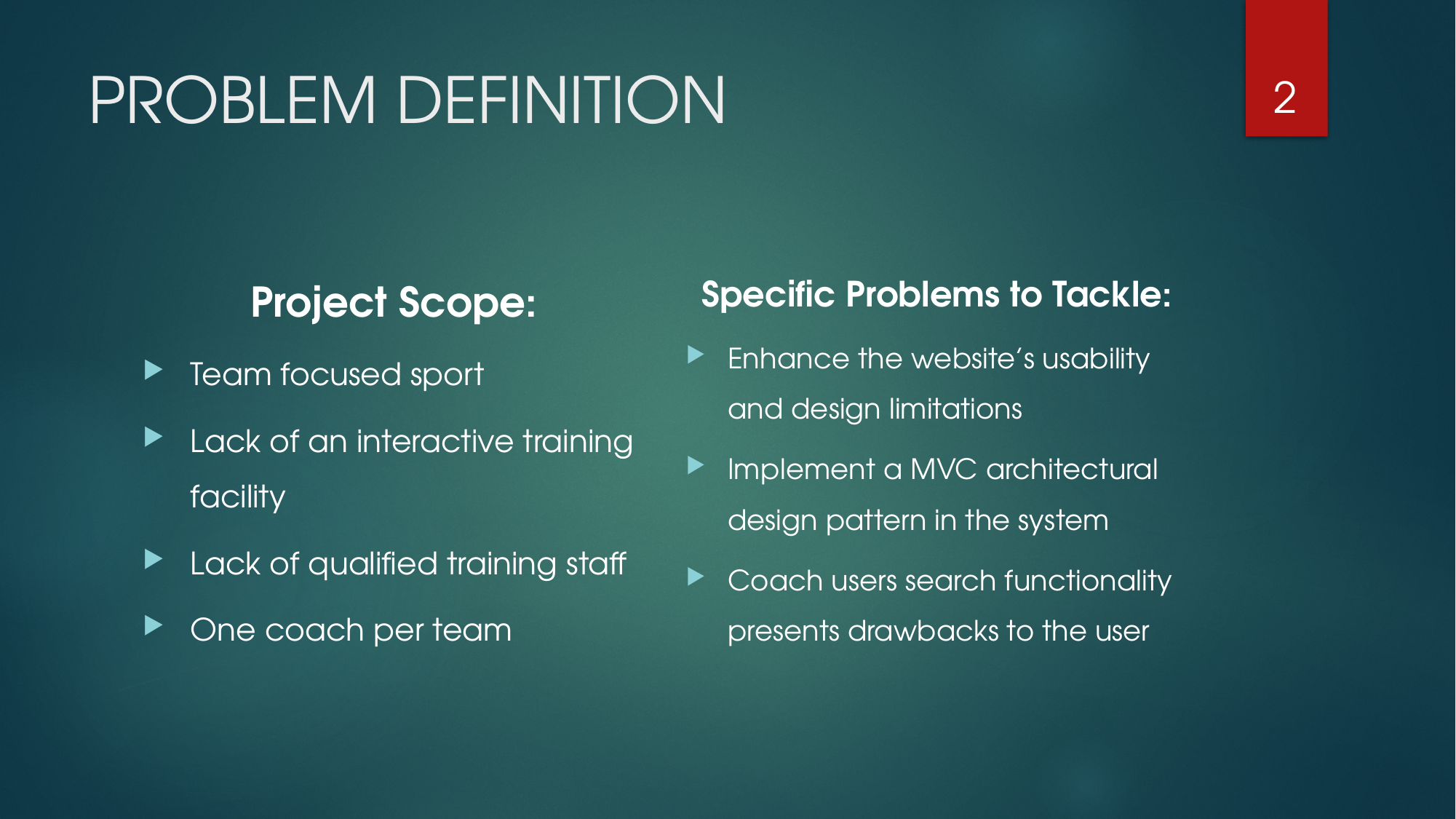

2
# PROBLEM DEFINITION
Specific Problems to Tackle:
Enhance the website’s usability and design limitations
Implement a MVC architectural design pattern in the system
Coach users search functionality presents drawbacks to the user
Project Scope:
Team focused sport
Lack of an interactive training facility
Lack of qualified training staff
One coach per team